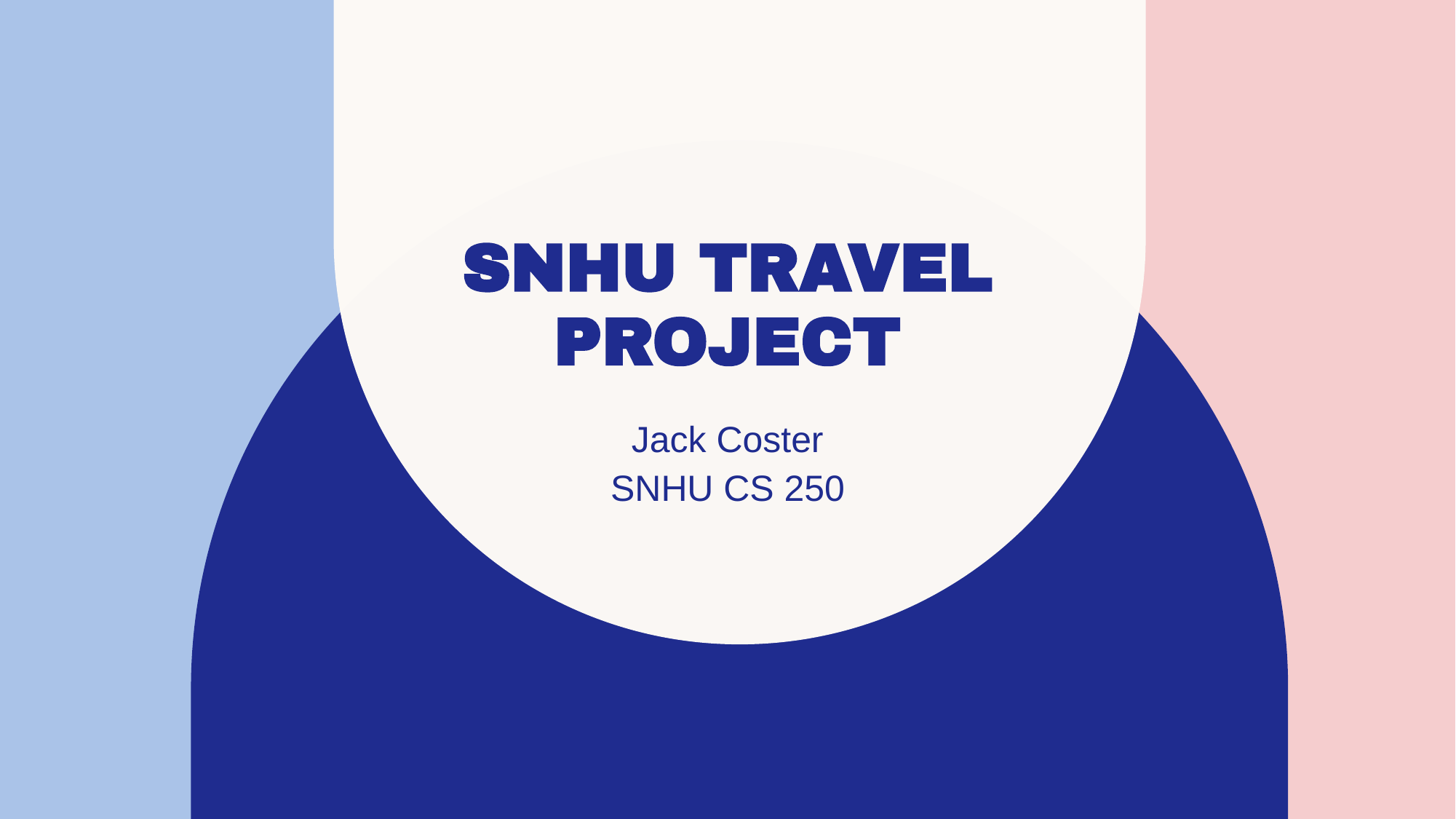

# SNHU Travel Project
Jack Coster
SNHU CS 250